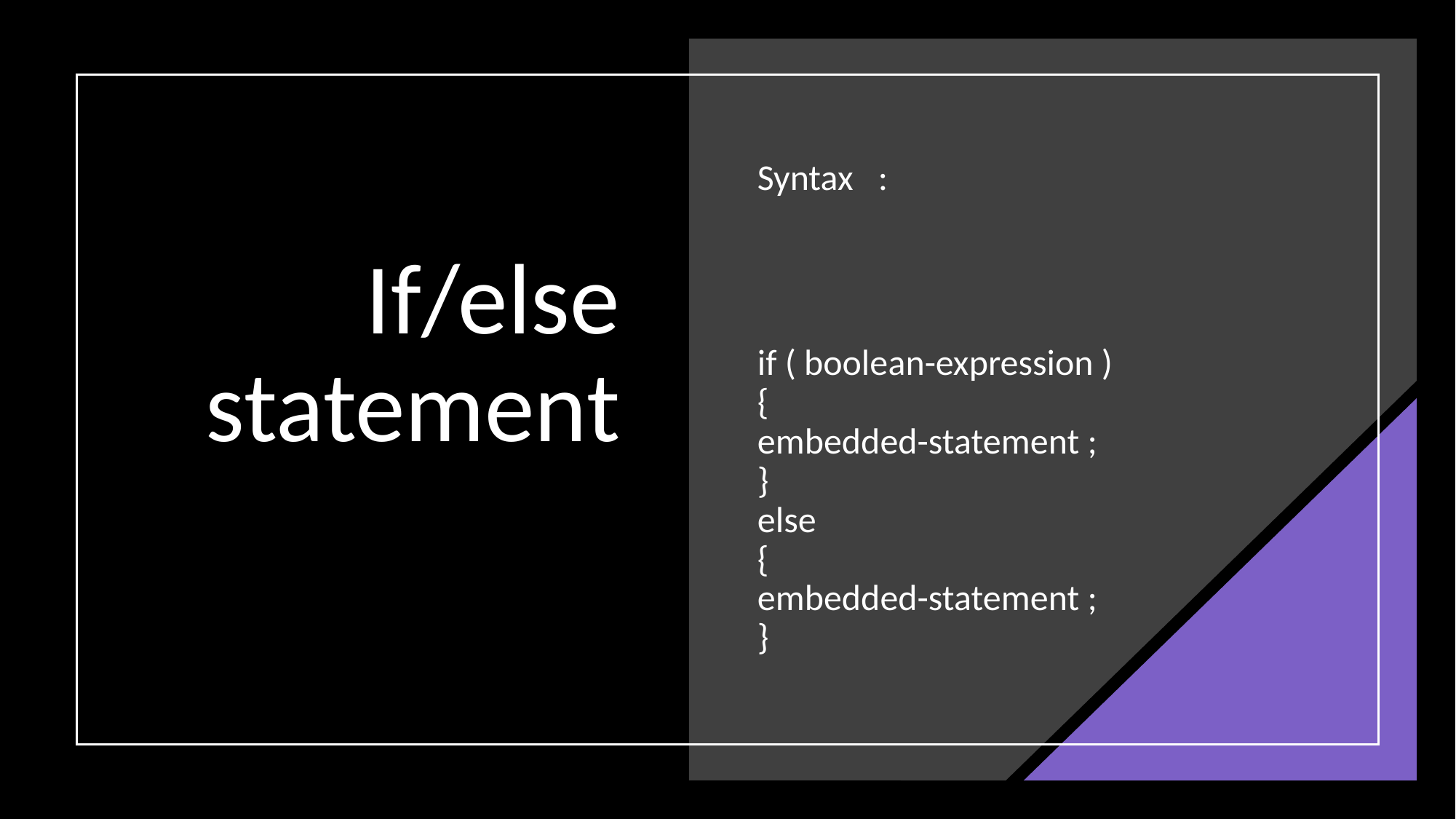

If/else statement

Syntax   :

if ( boolean-expression )
{
embedded-statement ;
}
else
{
embedded-statement ;
}